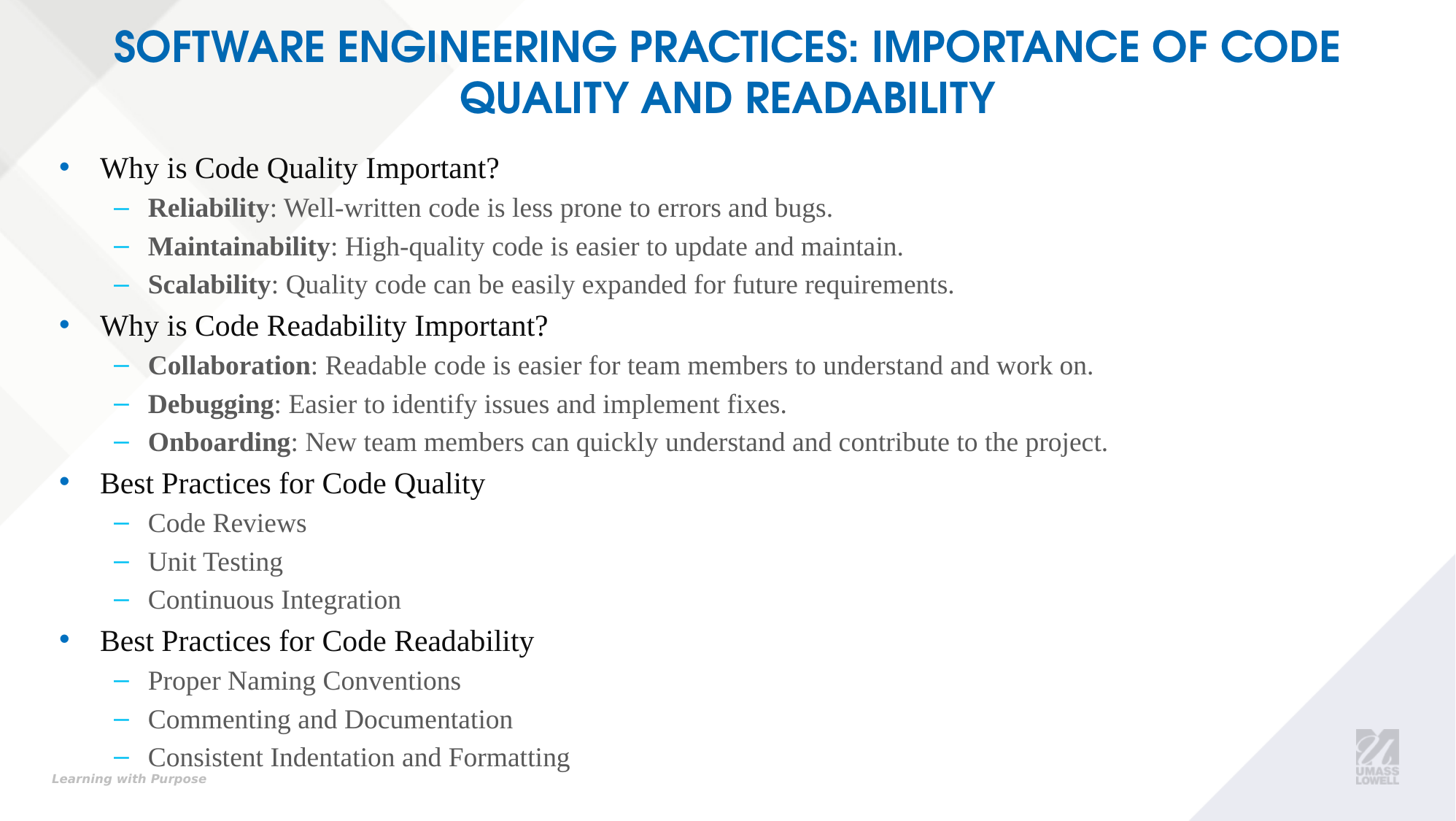

# Software Engineering Practices: Importance of code quality and readability
Why is Code Quality Important?
Reliability: Well-written code is less prone to errors and bugs.
Maintainability: High-quality code is easier to update and maintain.
Scalability: Quality code can be easily expanded for future requirements.
Why is Code Readability Important?
Collaboration: Readable code is easier for team members to understand and work on.
Debugging: Easier to identify issues and implement fixes.
Onboarding: New team members can quickly understand and contribute to the project.
Best Practices for Code Quality
Code Reviews
Unit Testing
Continuous Integration
Best Practices for Code Readability
Proper Naming Conventions
Commenting and Documentation
Consistent Indentation and Formatting